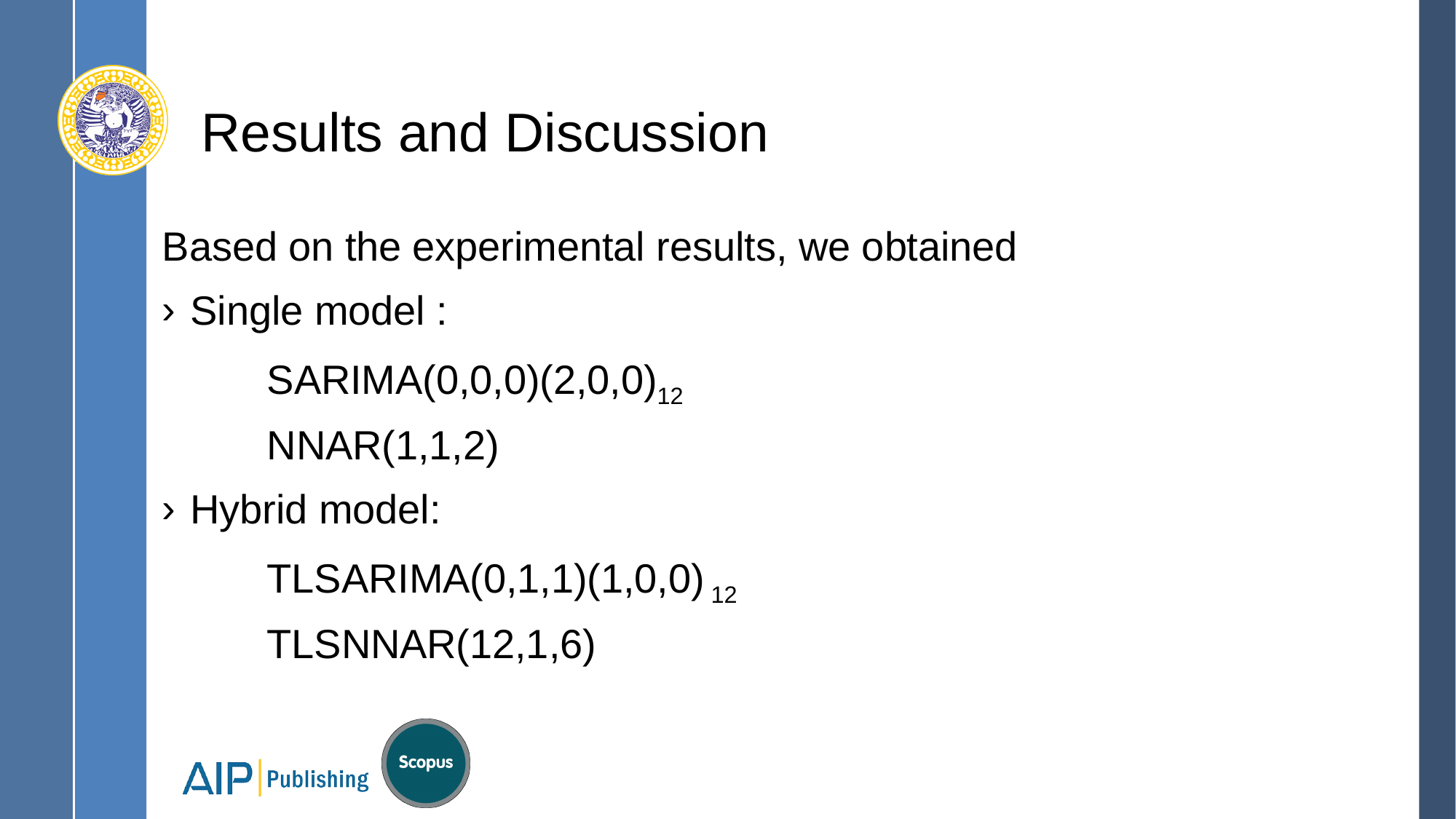

# Results and Discussion
Based on the experimental results, we obtained
Single model :
	SARIMA(0,0,0)(2,0,0)12
	NNAR(1,1,2)
Hybrid model:
	TLSARIMA(0,1,1)(1,0,0) 12
	TLSNNAR(12,1,6)